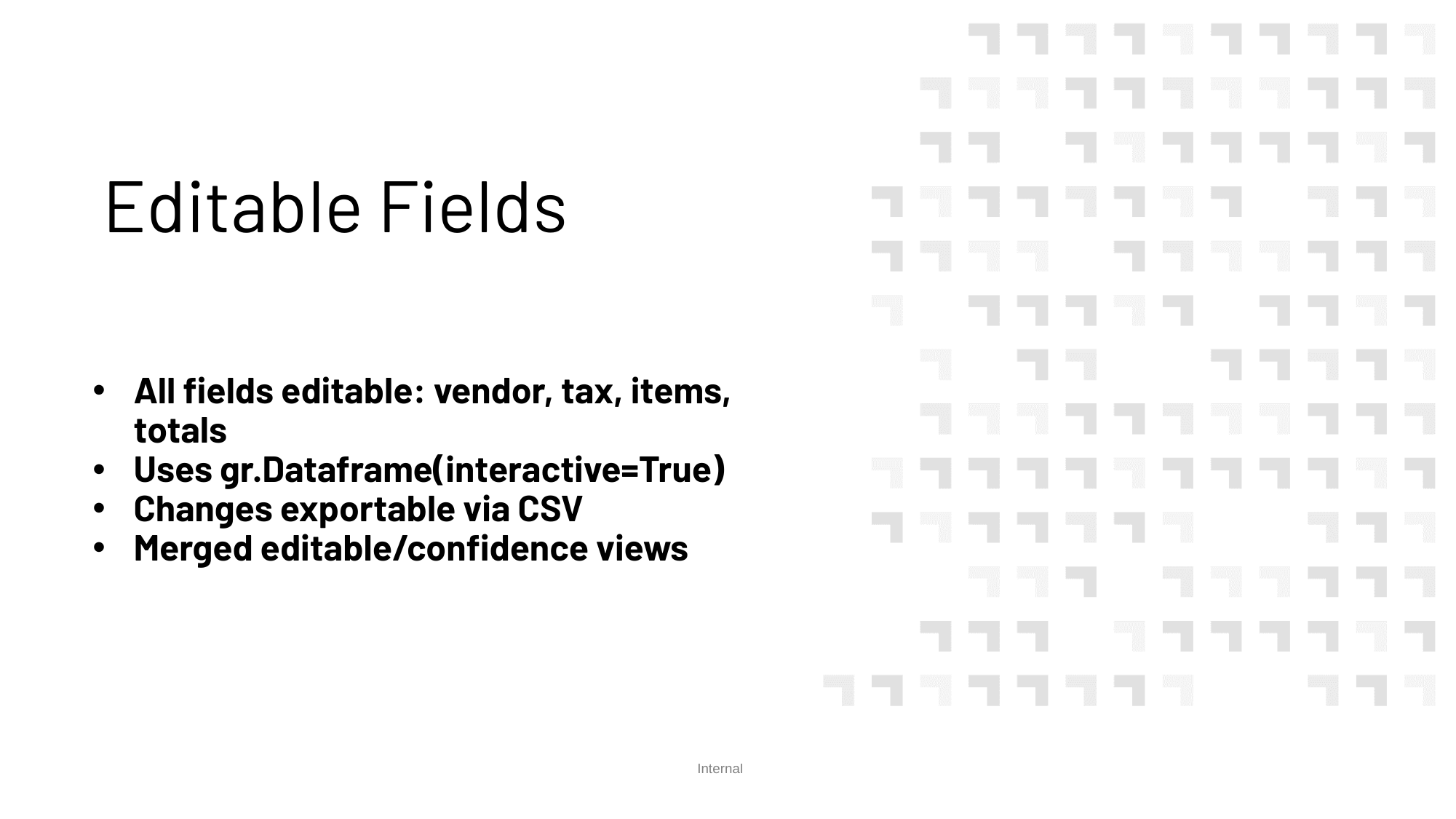

# Editable Fields
All fields editable: vendor, tax, items, totals
Uses gr.Dataframe(interactive=True)
Changes exportable via CSV
Merged editable/confidence views